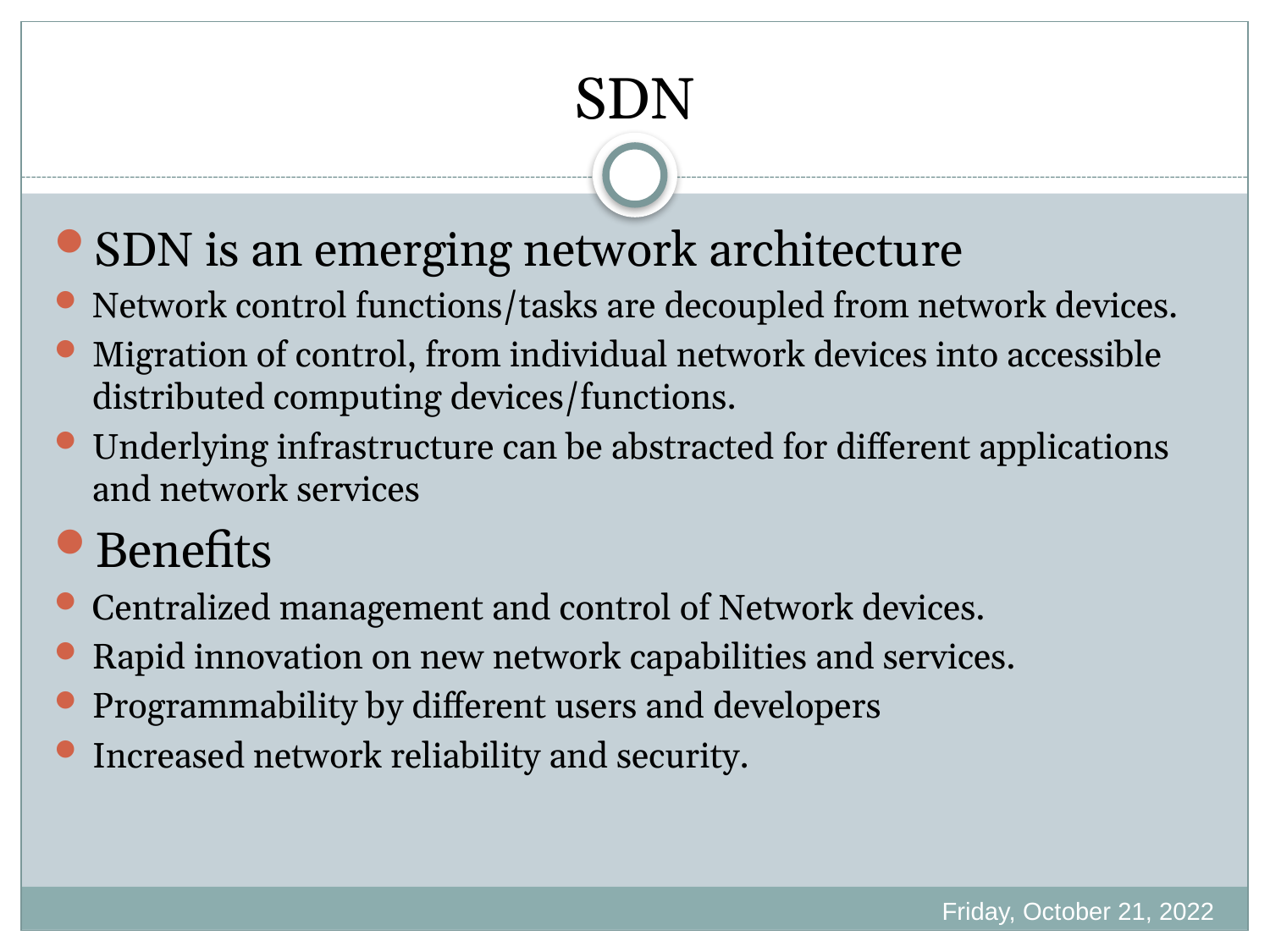

# SDN
SDN is an emerging network architecture
Network control functions/tasks are decoupled from network devices.
Migration of control, from individual network devices into accessible distributed computing devices/functions.
Underlying infrastructure can be abstracted for different applications and network services
Benefits
Centralized management and control of Network devices.
Rapid innovation on new network capabilities and services.
Programmability by different users and developers
Increased network reliability and security.

Friday, October 21, 2022